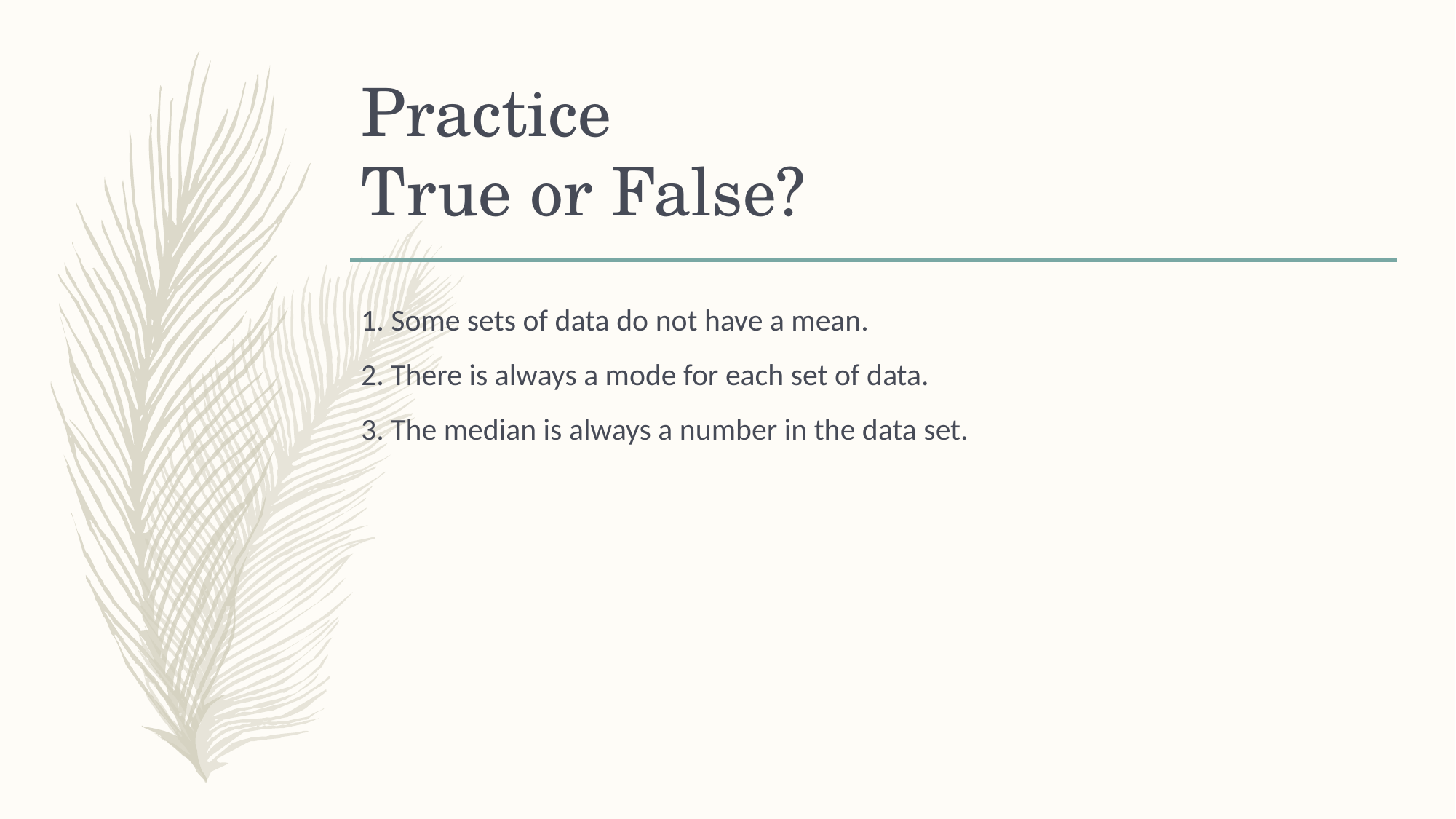

# Practice True or False?
1. Some sets of data do not have a mean.
2. There is always a mode for each set of data.
3. The median is always a number in the data set.